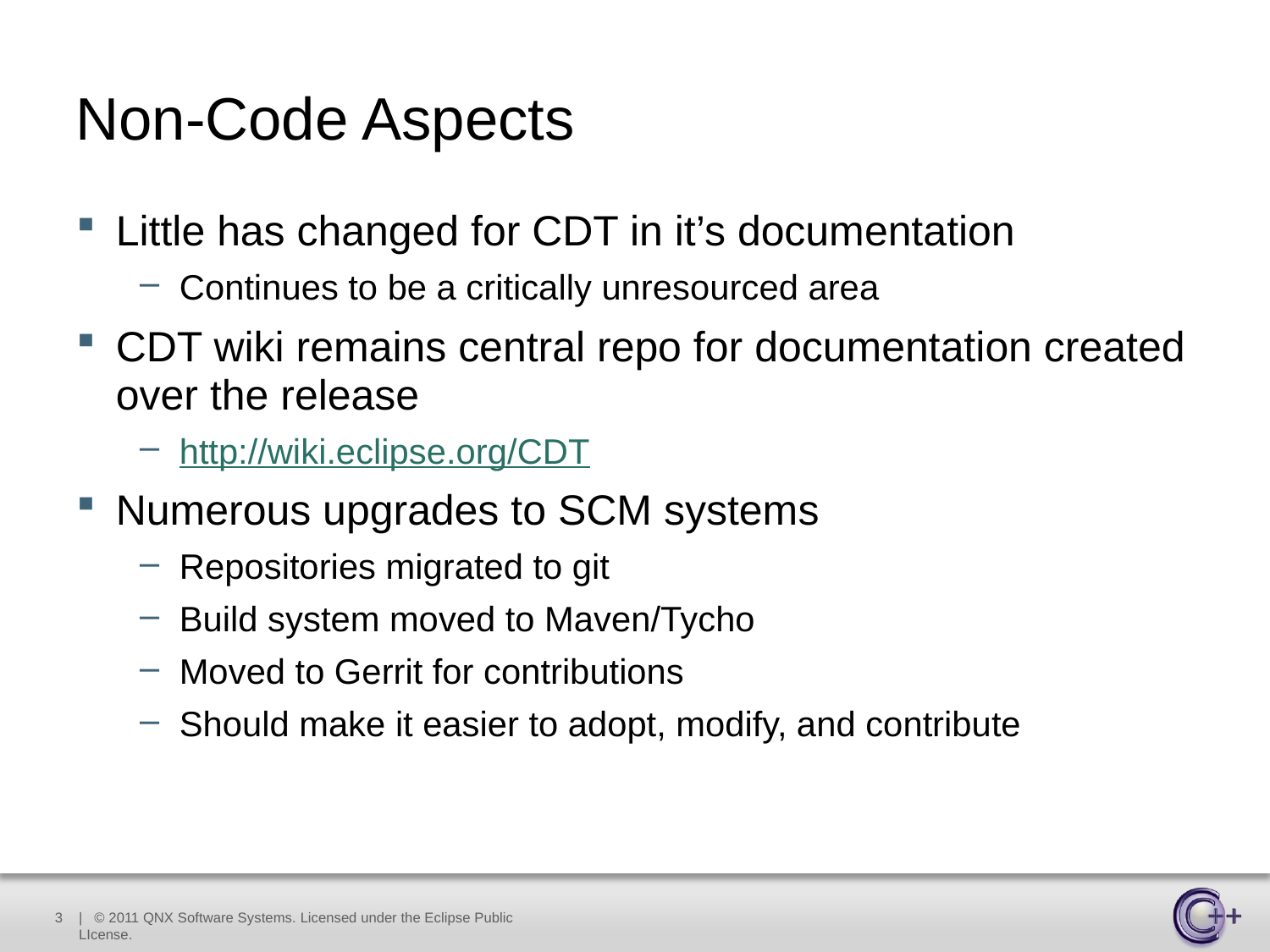

# Non-Code Aspects
Little has changed for CDT in it’s documentation
Continues to be a critically unresourced area
CDT wiki remains central repo for documentation created over the release
http://wiki.eclipse.org/CDT
Numerous upgrades to SCM systems
Repositories migrated to git
Build system moved to Maven/Tycho
Moved to Gerrit for contributions
Should make it easier to adopt, modify, and contribute
3
|   © 2011 QNX Software Systems. Licensed under the Eclipse Public LIcense.